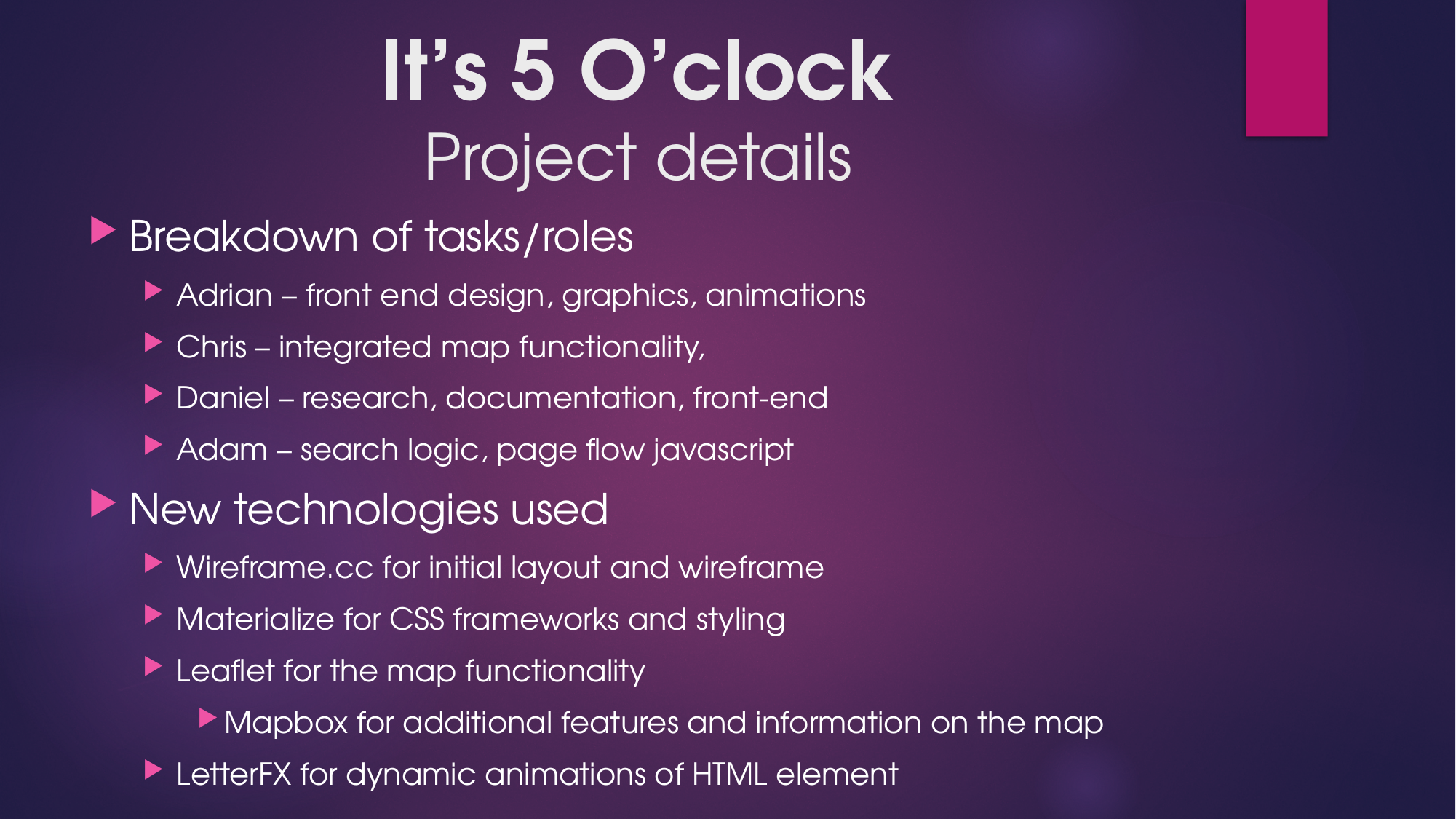

# It’s 5 O’clock Project details
Breakdown of tasks/roles
Adrian – front end design, graphics, animations
Chris – integrated map functionality,
Daniel – research, documentation, front-end
Adam – search logic, page flow javascript
New technologies used
Wireframe.cc for initial layout and wireframe
Materialize for CSS frameworks and styling
Leaflet for the map functionality
Mapbox for additional features and information on the map
LetterFX for dynamic animations of HTML element